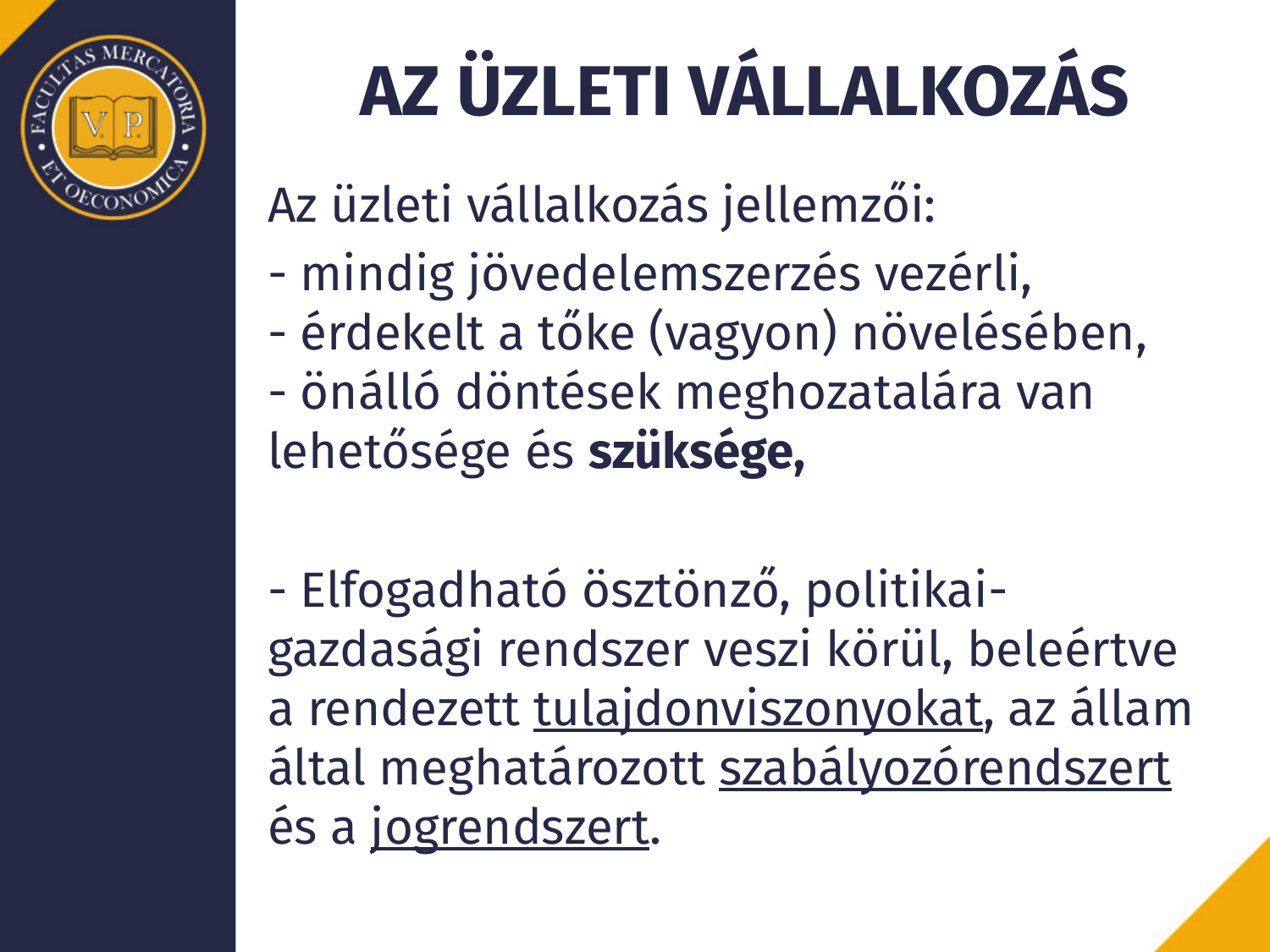

# AZ ÜZLETI VÁLLALKOZÁS
Az üzleti vállalkozás jellemzői:
- mindig jövedelemszerzés vezérli,
- érdekelt a tőke (vagyon) növelésében,
- önálló döntések meghozatalára van lehetősége és szüksége,

- Elfogadható ösztönző, politikai-gazdasági rendszer veszi körül, beleértve a rendezett tulajdonviszonyokat, az állam által meghatározott szabályozórendszert és a jogrendszert.